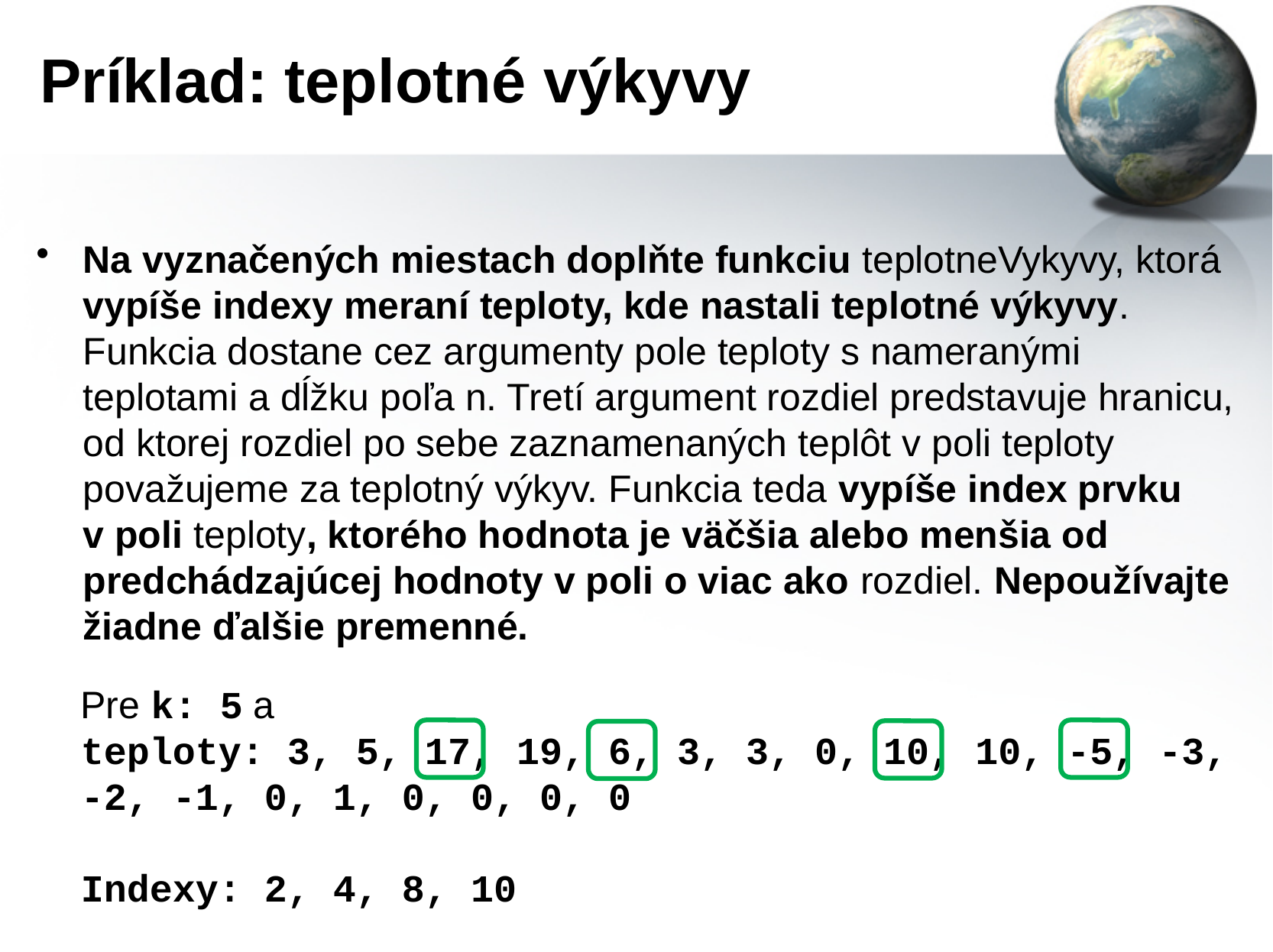

# Príklad: teplotné výkyvy
Na vyznačených miestach doplňte funkciu teplotneVykyvy, ktorá vypíše indexy meraní teploty, kde nastali teplotné výkyvy. Funkcia dostane cez argumenty pole teploty s nameranými teplotami a dĺžku poľa n. Tretí argument rozdiel predstavuje hranicu, od ktorej rozdiel po sebe zaznamenaných teplôt v poli teploty považujeme za teplotný výkyv. Funkcia teda vypíše index prvku v poli teploty, ktorého hodnota je väčšia alebo menšia od predchádzajúcej hodnoty v poli o viac ako rozdiel. Nepoužívajte žiadne ďalšie premenné.
Pre k: 5 a
teploty: 3, 5, 17, 19, 6, 3, 3, 0, 10, 10, -5, -3, -2, -1, 0, 1, 0, 0, 0, 0

Indexy: 2, 4, 8, 10